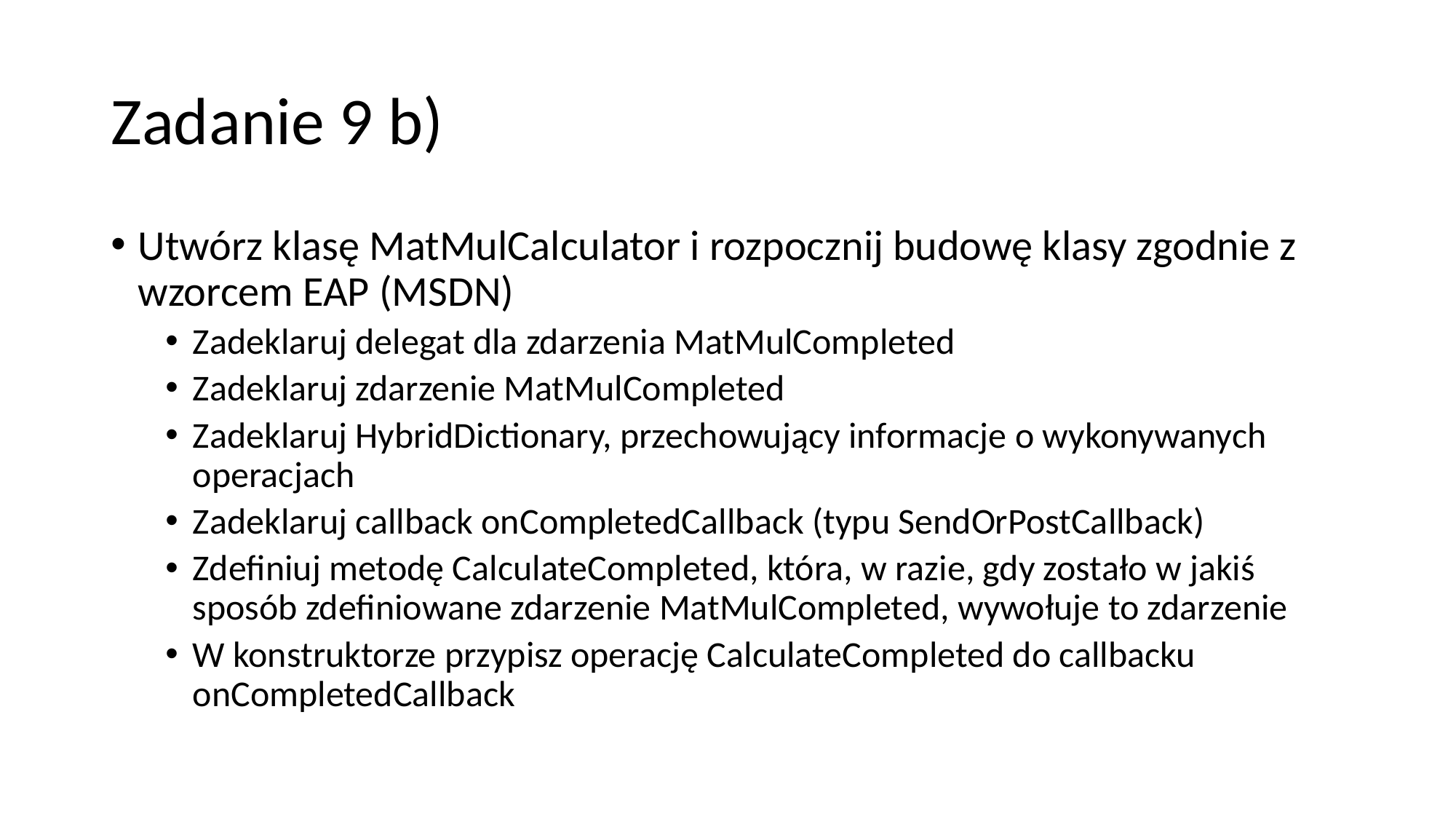

# Zadanie 9 b)
Utwórz klasę MatMulCalculator i rozpocznij budowę klasy zgodnie z wzorcem EAP (MSDN)
Zadeklaruj delegat dla zdarzenia MatMulCompleted
Zadeklaruj zdarzenie MatMulCompleted
Zadeklaruj HybridDictionary, przechowujący informacje o wykonywanych operacjach
Zadeklaruj callback onCompletedCallback (typu SendOrPostCallback)
Zdefiniuj metodę CalculateCompleted, która, w razie, gdy zostało w jakiś sposób zdefiniowane zdarzenie MatMulCompleted, wywołuje to zdarzenie
W konstruktorze przypisz operację CalculateCompleted do callbacku onCompletedCallback